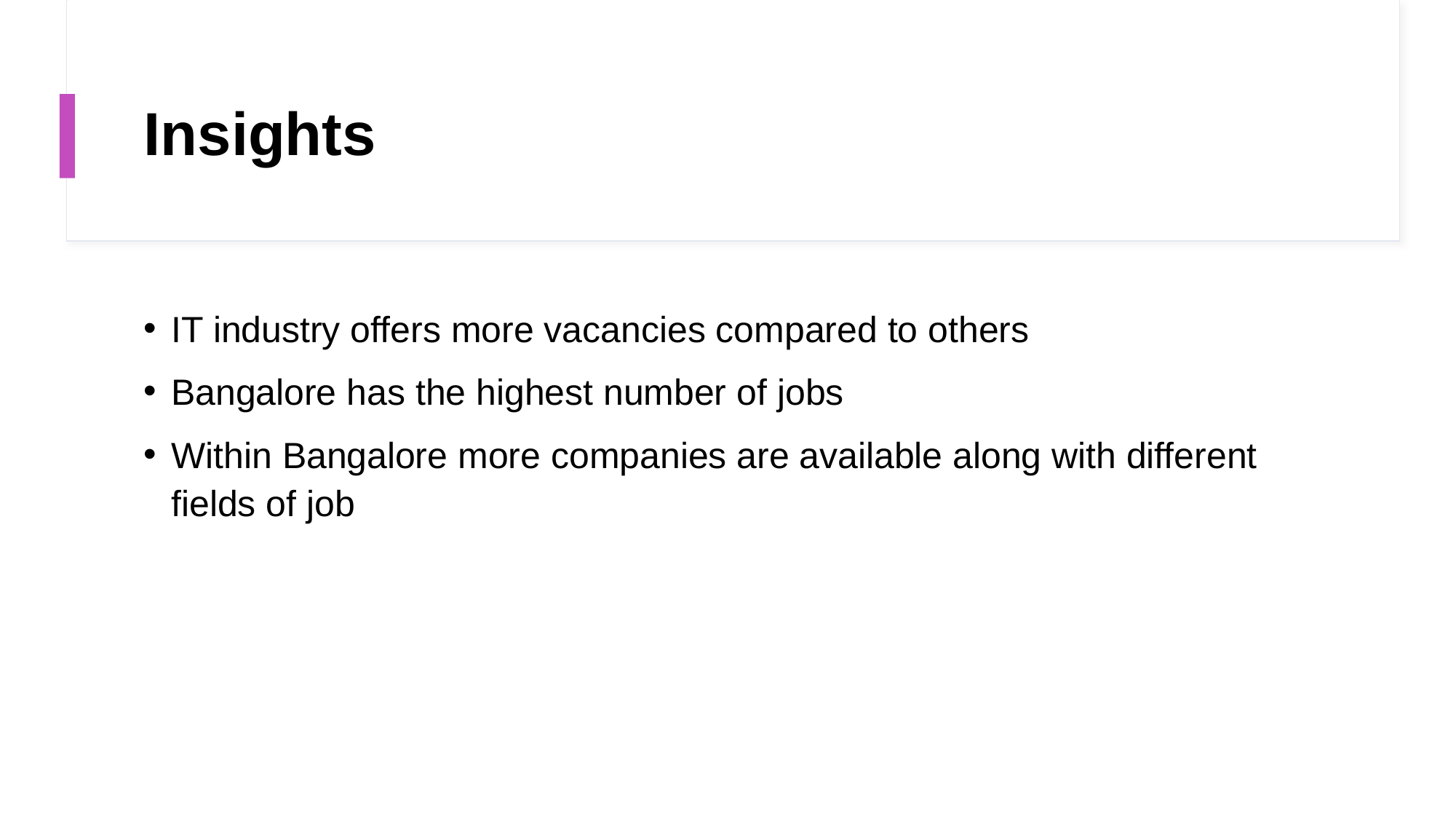

# Insights
IT industry offers more vacancies compared to others
Bangalore has the highest number of jobs
Within Bangalore more companies are available along with different fields of job